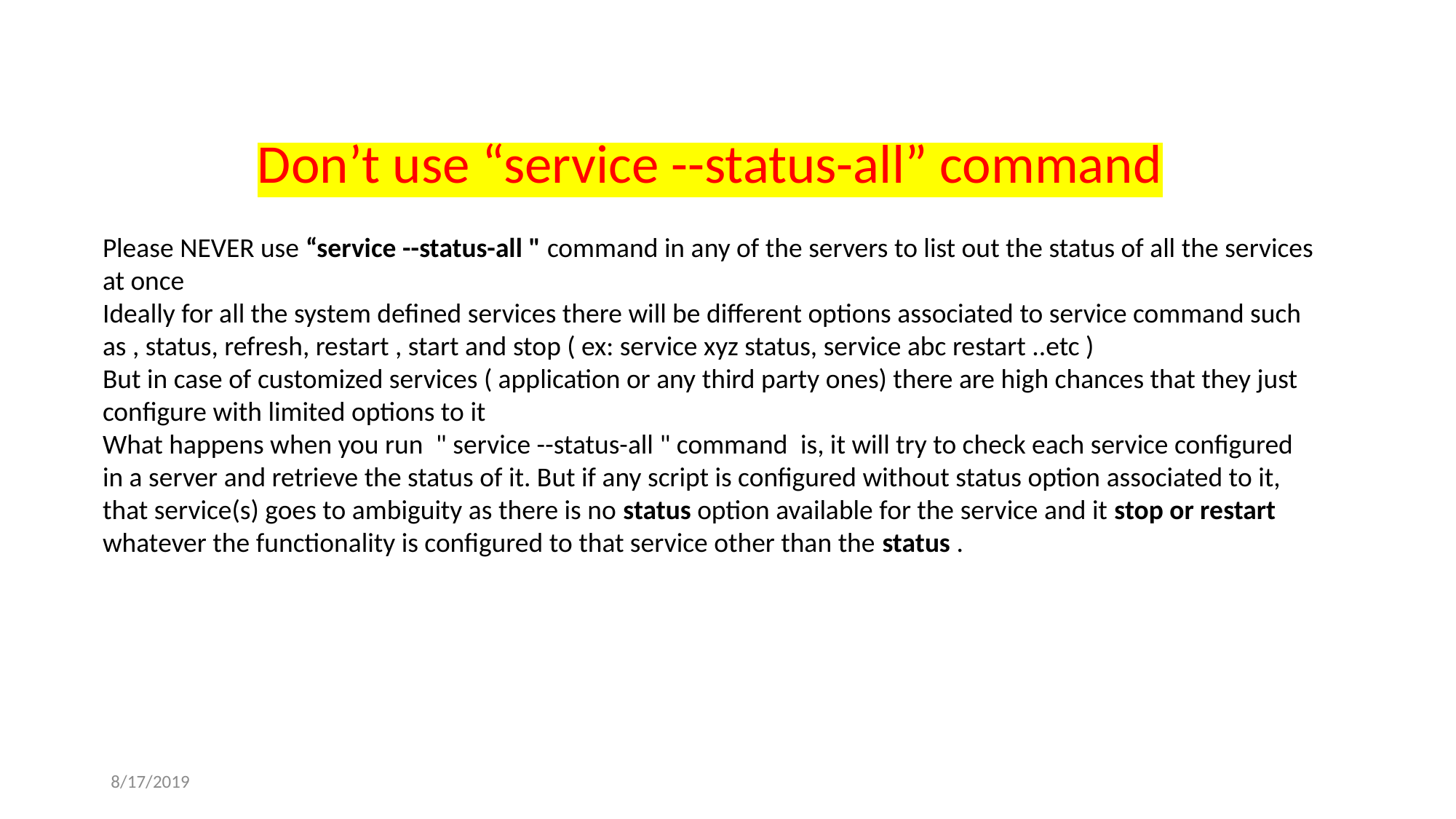

Don’t use “service --status-all” command
Please NEVER use “service --status-all " command in any of the servers to list out the status of all the services at once
Ideally for all the system defined services there will be different options associated to service command such as , status, refresh, restart , start and stop ( ex: service xyz status, service abc restart ..etc )
But in case of customized services ( application or any third party ones) there are high chances that they just configure with limited options to it
What happens when you run  " service --status-all " command  is, it will try to check each service configured in a server and retrieve the status of it. But if any script is configured without status option associated to it, that service(s) goes to ambiguity as there is no status option available for the service and it stop or restart whatever the functionality is configured to that service other than the status .

8/17/2019